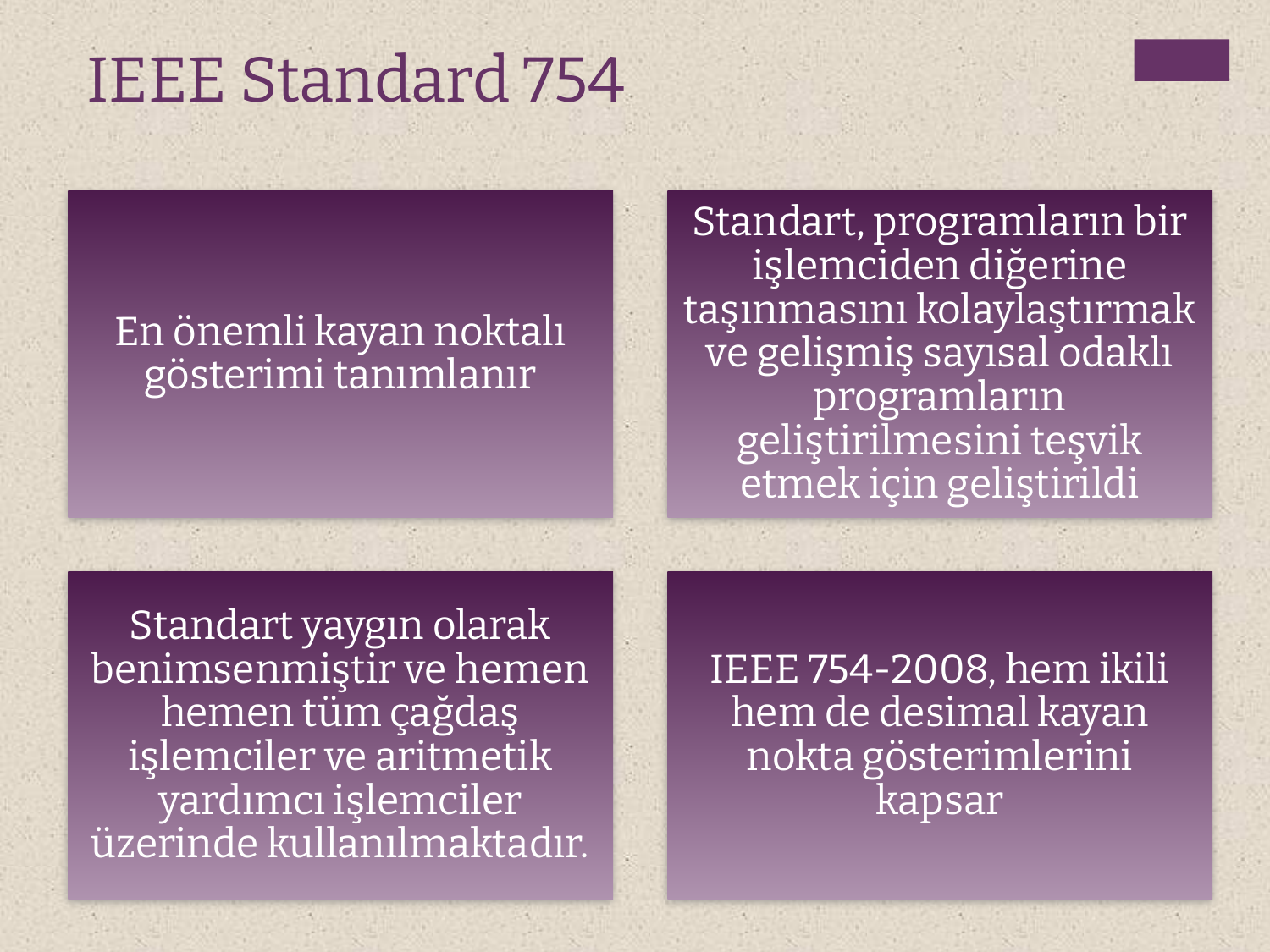

IEEE Standard 754
En önemli kayan noktalı gösterimi tanımlanır
Standart, programların bir işlemciden diğerine taşınmasını kolaylaştırmak ve gelişmiş sayısal odaklı programların geliştirilmesini teşvik etmek için geliştirildi
Standart yaygın olarak benimsenmiştir ve hemen hemen tüm çağdaş işlemciler ve aritmetik yardımcı işlemciler üzerinde kullanılmaktadır.
IEEE 754-2008, hem ikili hem de desimal kayan nokta gösterimlerini kapsar